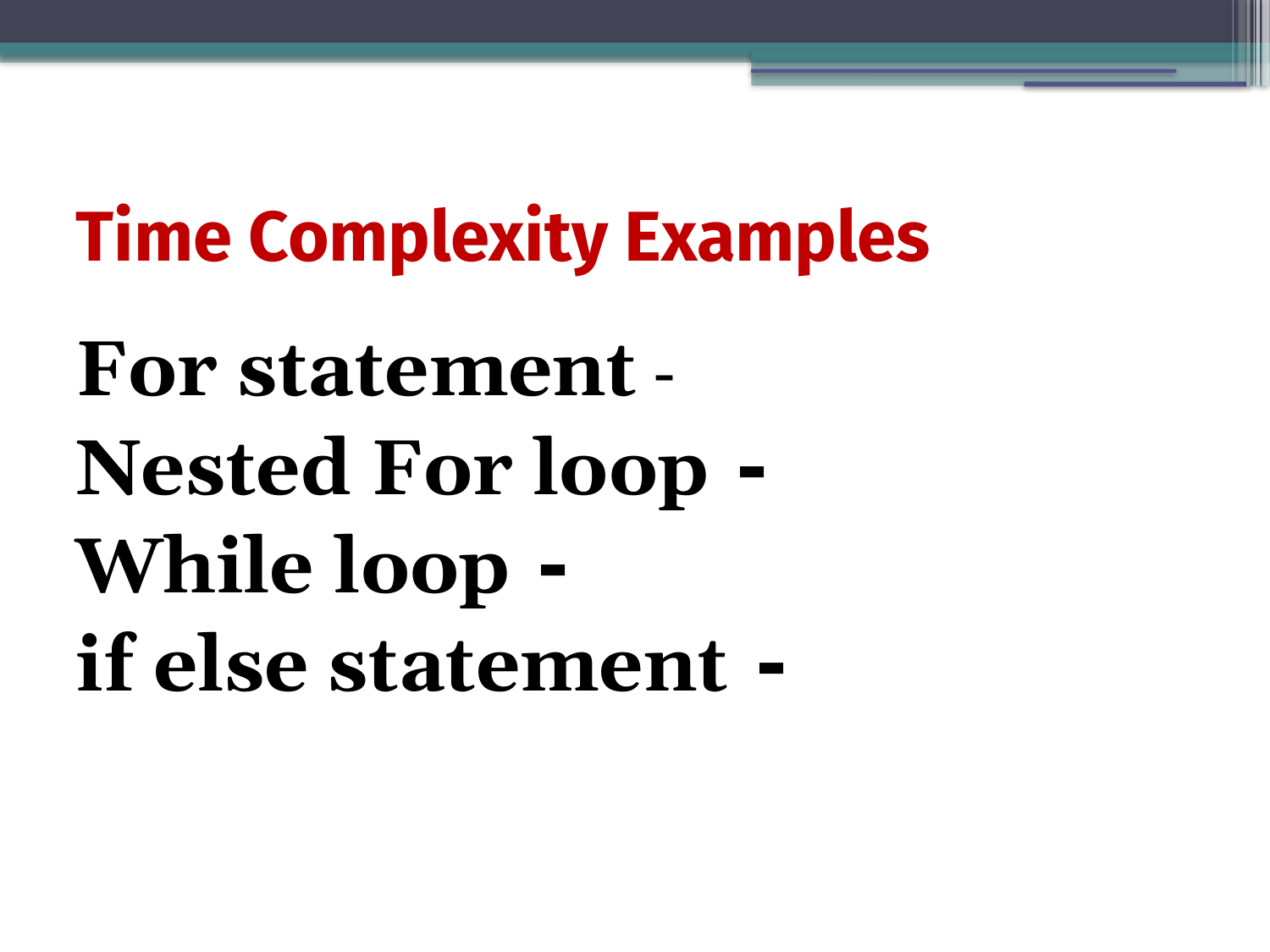

Time Complexity Examples
- For statement
- Nested For loop
- While loop
 - if else statement